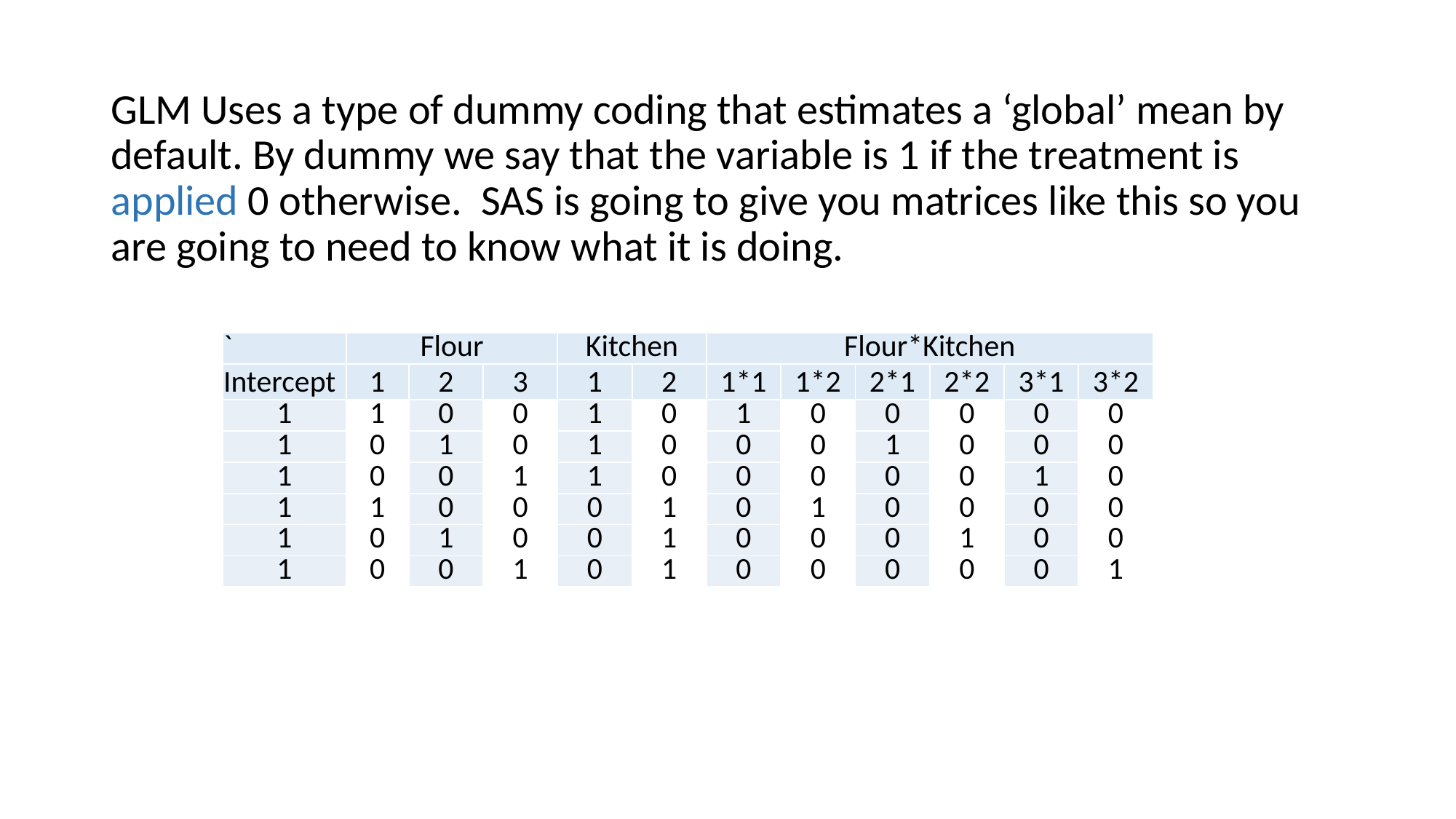

GLM Uses a type of dummy coding that estimates a ‘global’ mean by default. By dummy we say that the variable is 1 if the treatment is applied 0 otherwise.  SAS is going to give you matrices like this so you are going to need to know what it is doing.

| ` | Flour |  |  | Kitchen |  | Flour\*Kitchen |  |  |  |  |  |
| --- | --- | --- | --- | --- | --- | --- | --- | --- | --- | --- | --- |
| Intercept | 1 | 2 | 3 | 1 | 2 | 1\*1 | 1\*2 | 2\*1 | 2\*2 | 3\*1 | 3\*2 |
| 1 | 1 | 0 | 0 | 1 | 0 | 1 | 0 | 0 | 0 | 0 | 0 |
| 1 | 0 | 1 | 0 | 1 | 0 | 0 | 0 | 1 | 0 | 0 | 0 |
| 1 | 0 | 0 | 1 | 1 | 0 | 0 | 0 | 0 | 0 | 1 | 0 |
| 1 | 1 | 0 | 0 | 0 | 1 | 0 | 1 | 0 | 0 | 0 | 0 |
| 1 | 0 | 1 | 0 | 0 | 1 | 0 | 0 | 0 | 1 | 0 | 0 |
| 1 | 0 | 0 | 1 | 0 | 1 | 0 | 0 | 0 | 0 | 0 | 1 |